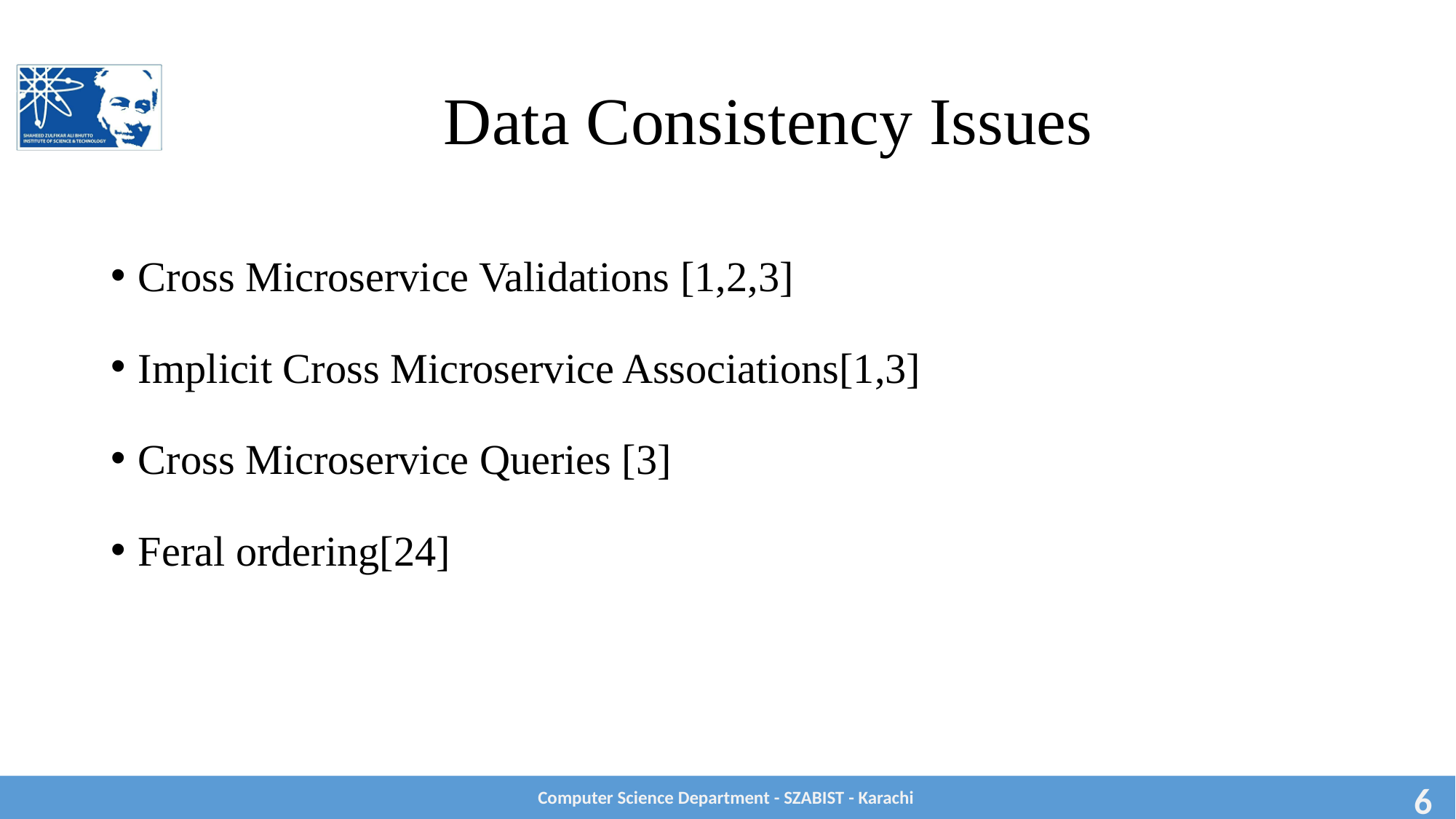

# Data Consistency Issues
Cross Microservice Validations [1,2,3]
Implicit Cross Microservice Associations[1,3]
Cross Microservice Queries [3]
Feral ordering[24]
Computer Science Department - SZABIST - Karachi
6